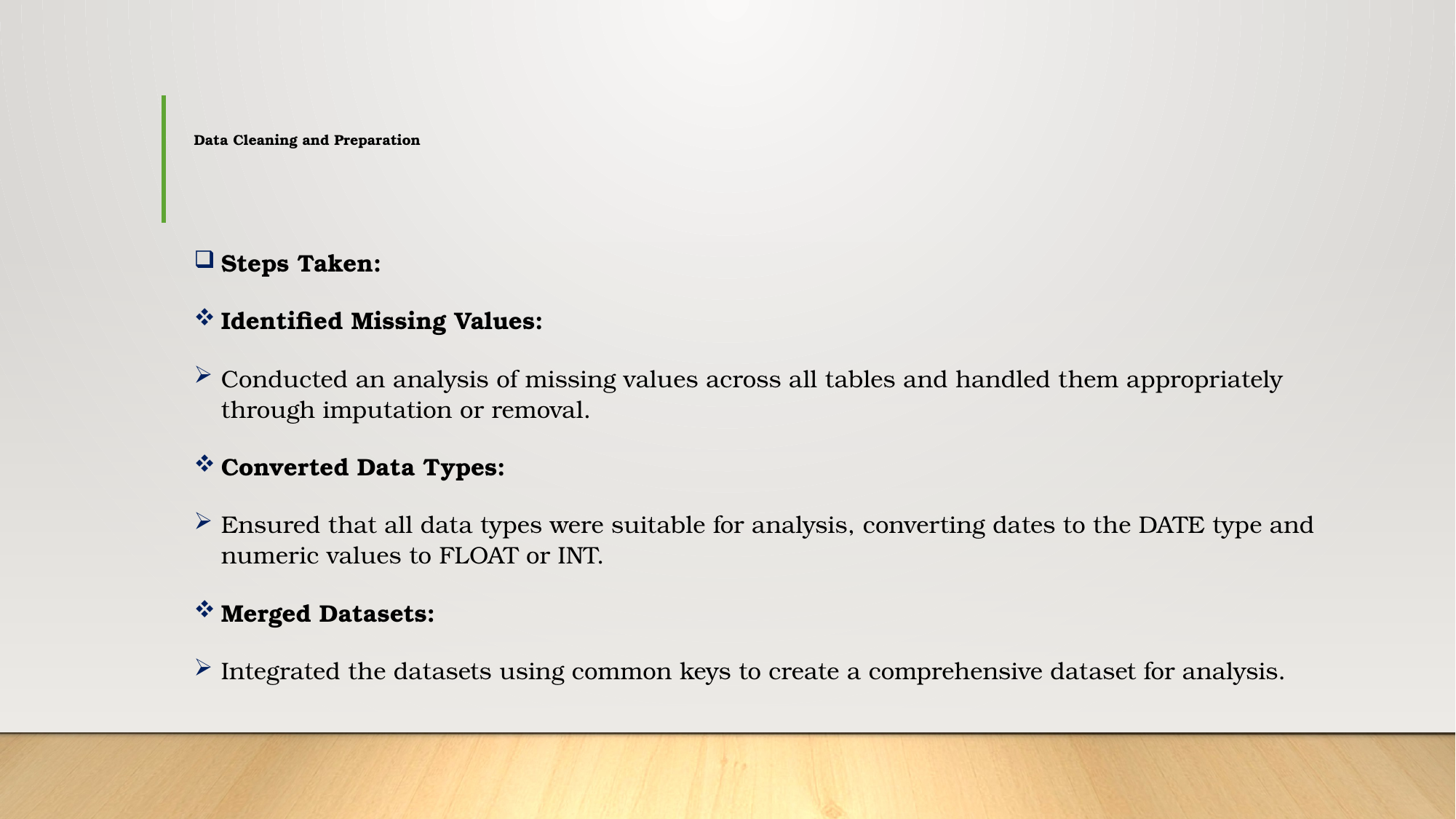

# Data Cleaning and Preparation
Steps Taken:
Identified Missing Values:
Conducted an analysis of missing values across all tables and handled them appropriately through imputation or removal.
Converted Data Types:
Ensured that all data types were suitable for analysis, converting dates to the DATE type and numeric values to FLOAT or INT.
Merged Datasets:
Integrated the datasets using common keys to create a comprehensive dataset for analysis.